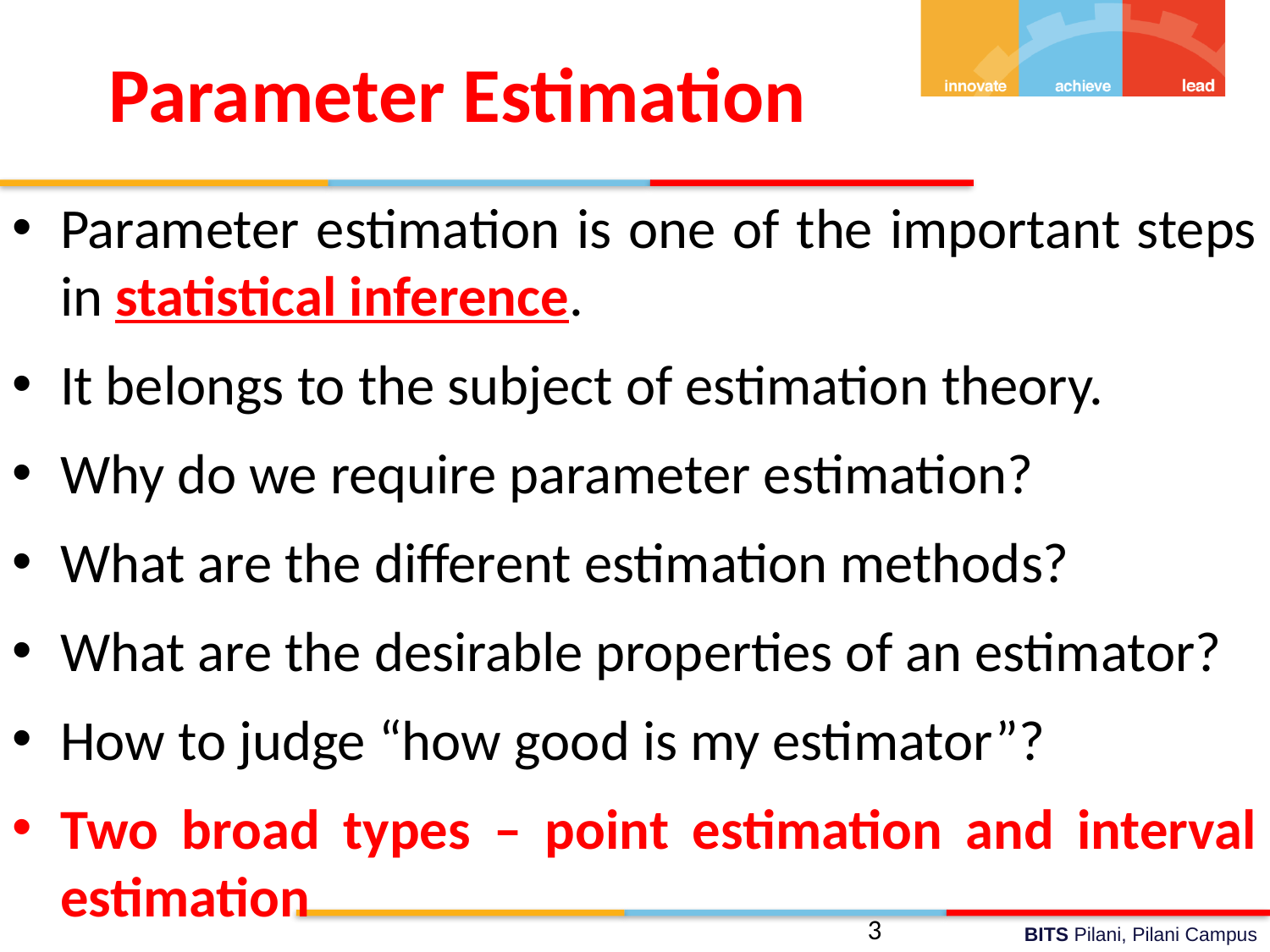

Parameter Estimation
Parameter estimation is one of the important steps in statistical inference.
It belongs to the subject of estimation theory.
Why do we require parameter estimation?
What are the different estimation methods?
What are the desirable properties of an estimator?
How to judge “how good is my estimator”?
Two broad types – point estimation and interval estimation

3